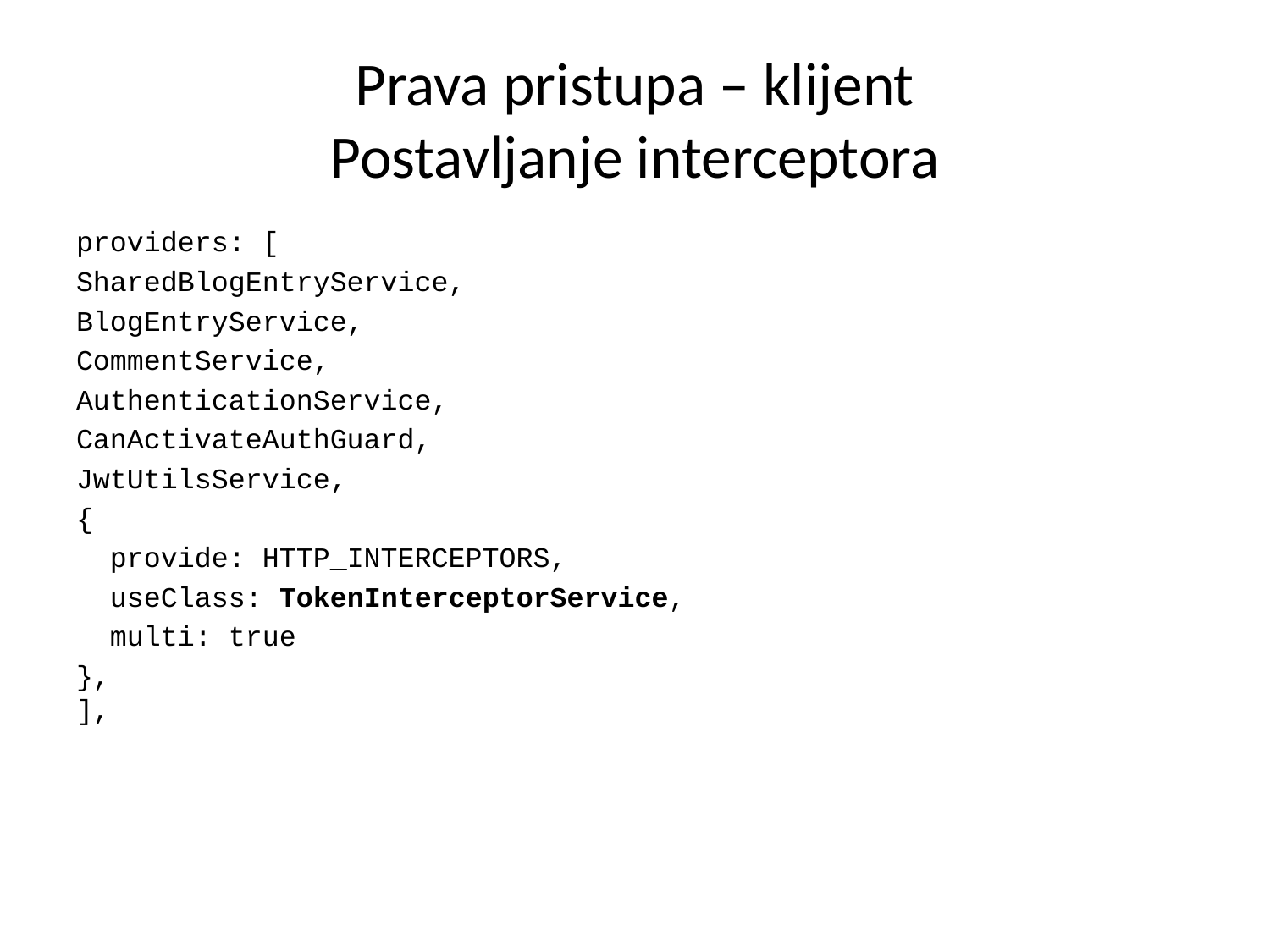

# Prava pristupa – klijent Postavljanje interceptora
providers: [
SharedBlogEntryService,
BlogEntryService,
CommentService,
AuthenticationService,
CanActivateAuthGuard,
JwtUtilsService,
{
  provide: HTTP_INTERCEPTORS,
  useClass: TokenInterceptorService,
  multi: true
},
],